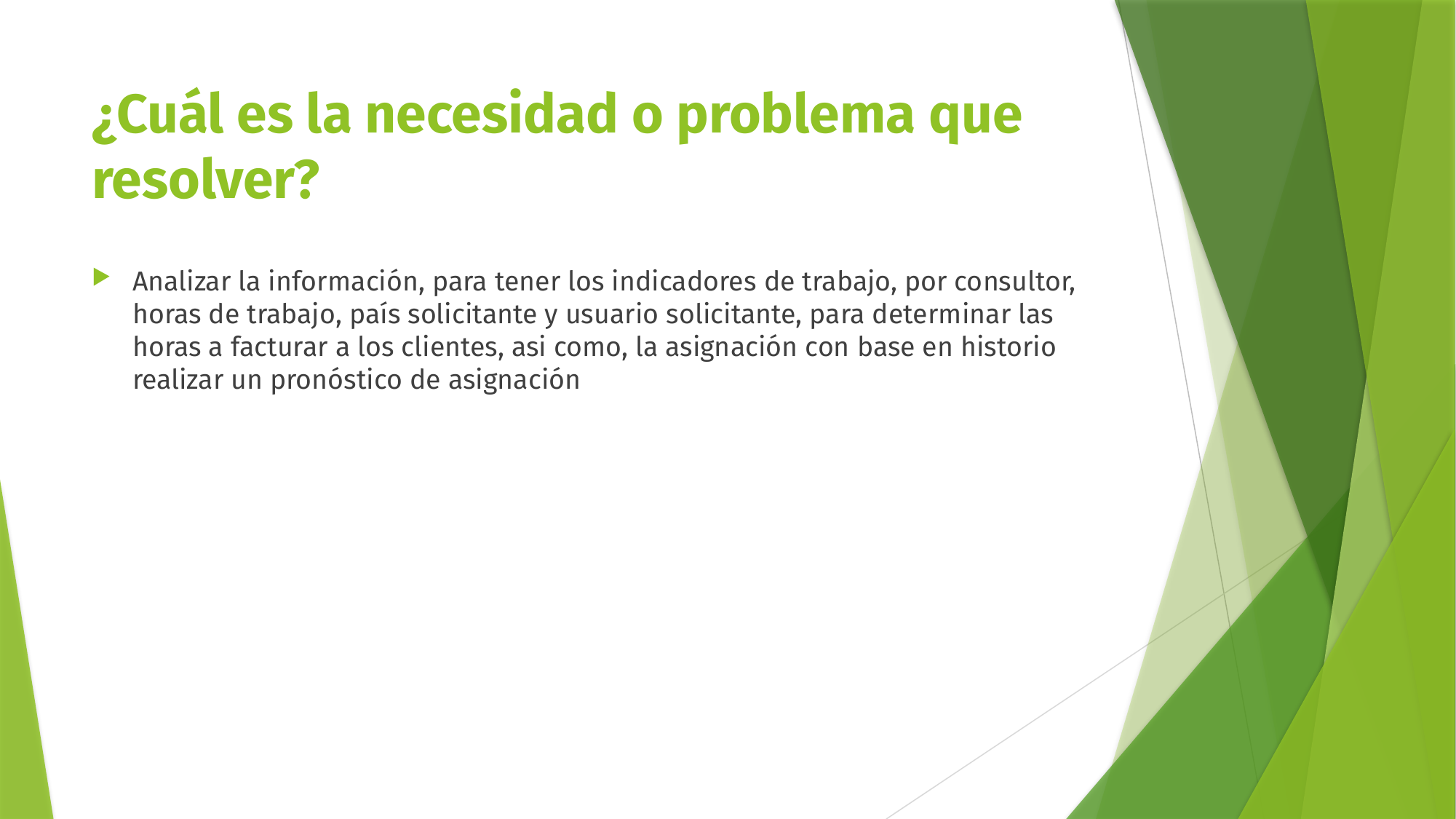

# ¿Cuál es la necesidad o problema que resolver?
Analizar la información, para tener los indicadores de trabajo, por consultor, horas de trabajo, país solicitante y usuario solicitante, para determinar las horas a facturar a los clientes, asi como, la asignación con base en historio realizar un pronóstico de asignación